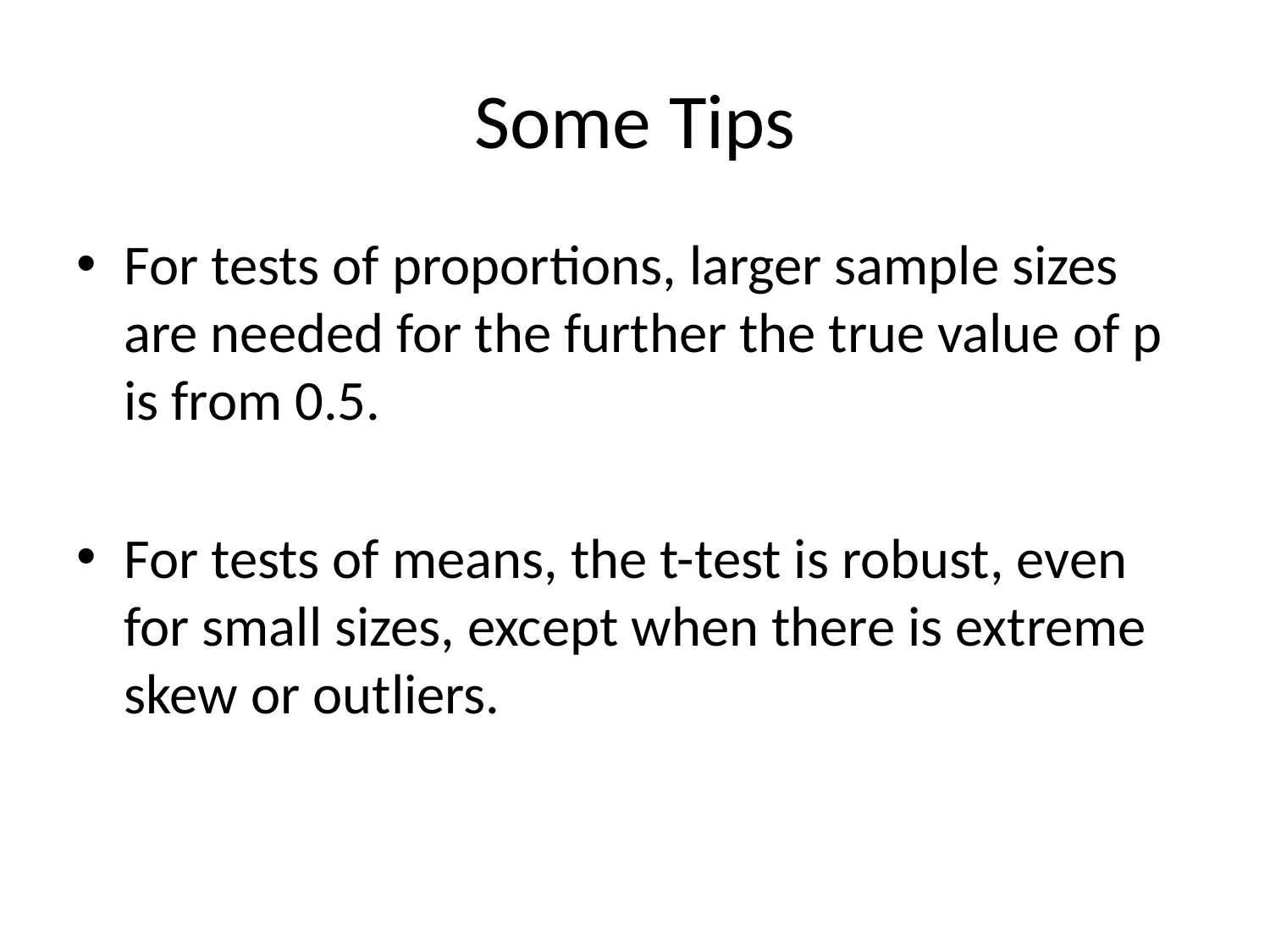

# Some Tips
For tests of proportions, larger sample sizes are needed for the further the true value of p is from 0.5.

For tests of means, the t-test is robust, even for small sizes, except when there is extreme skew or outliers.